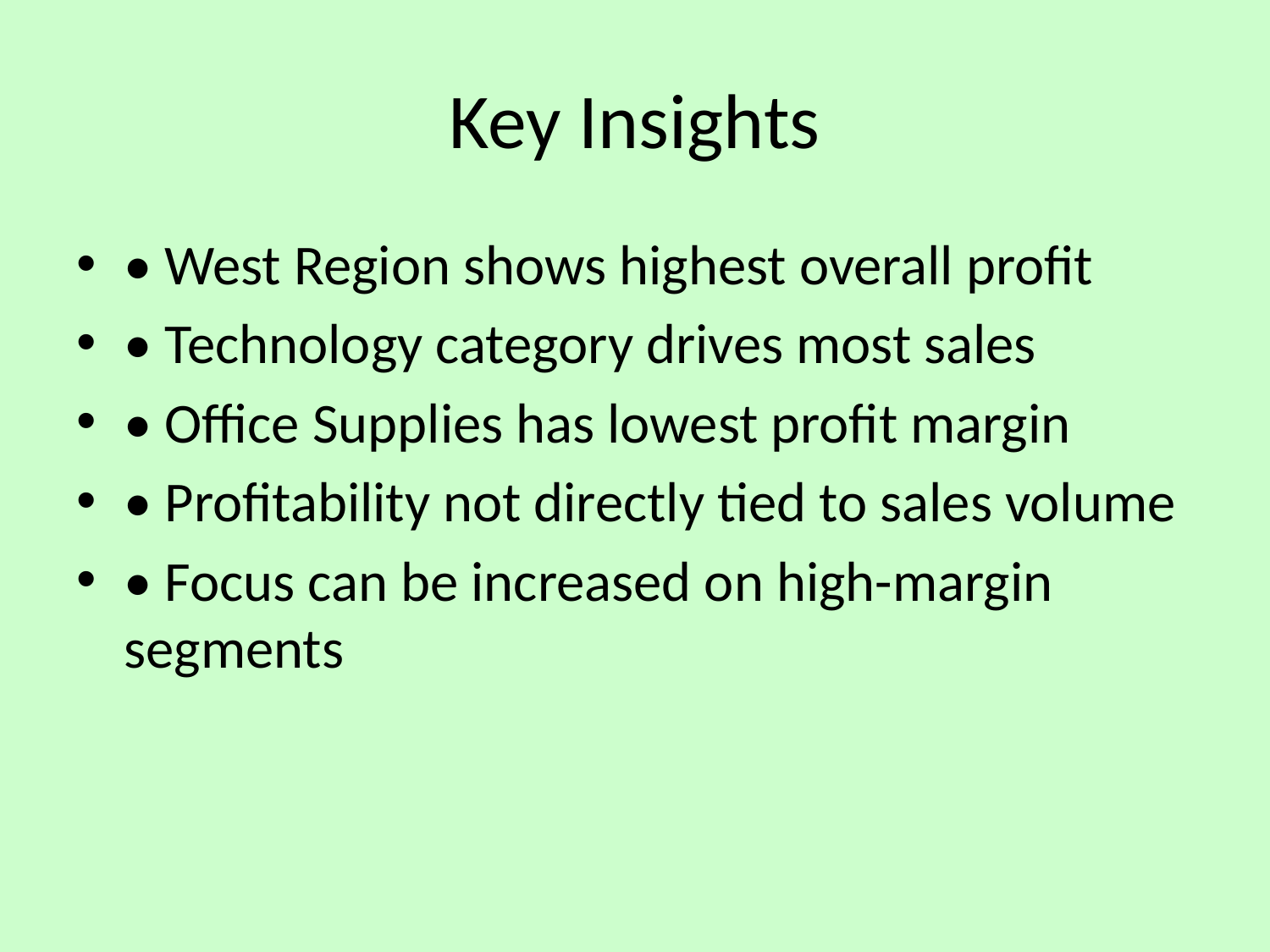

# Key Insights
• West Region shows highest overall profit
• Technology category drives most sales
• Office Supplies has lowest profit margin
• Profitability not directly tied to sales volume
• Focus can be increased on high-margin segments